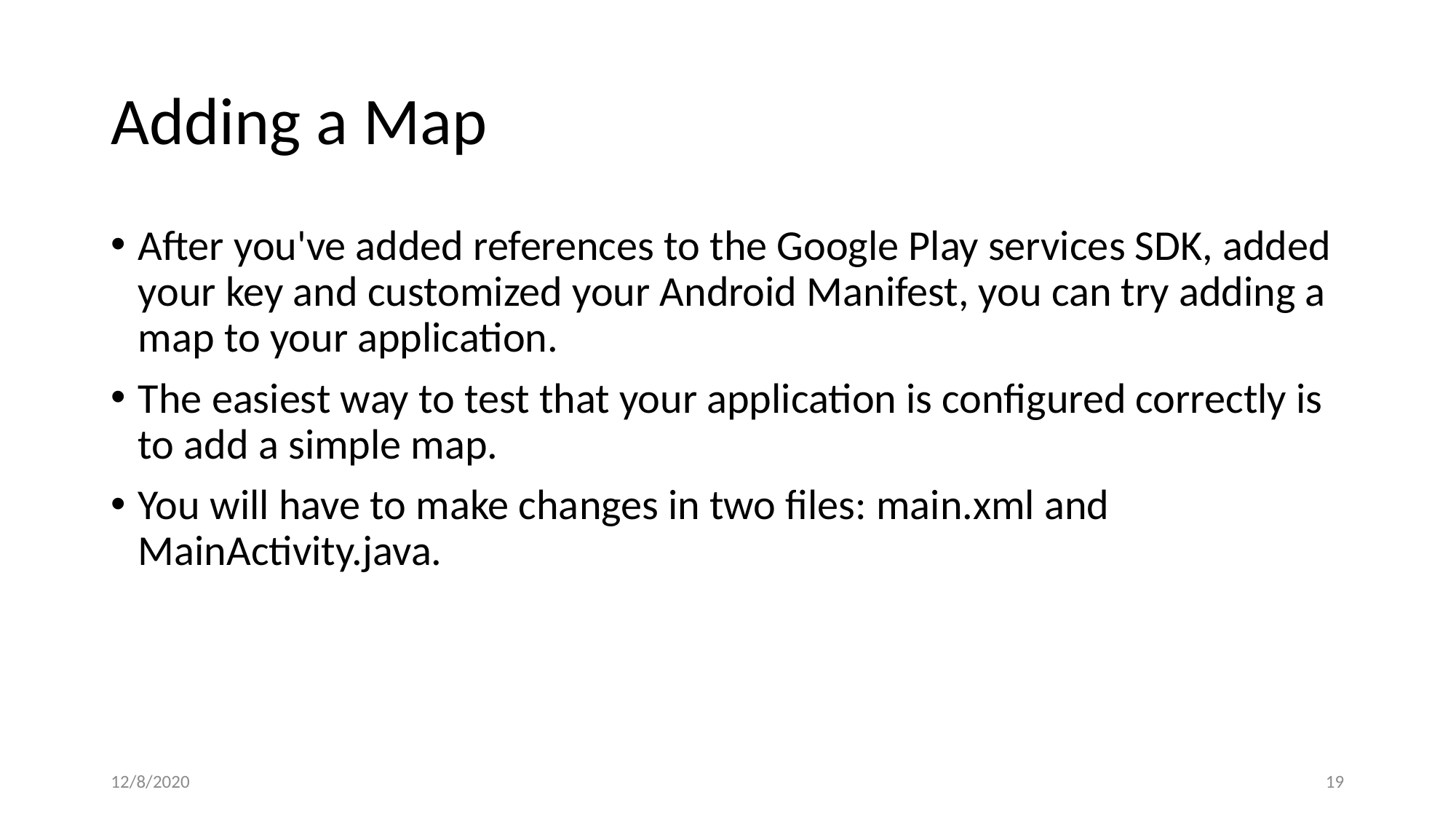

# Adding a Map
After you've added references to the Google Play services SDK, added your key and customized your Android Manifest, you can try adding a map to your application.
The easiest way to test that your application is configured correctly is to add a simple map.
You will have to make changes in two files: main.xml and MainActivity.java.

12/8/2020
19